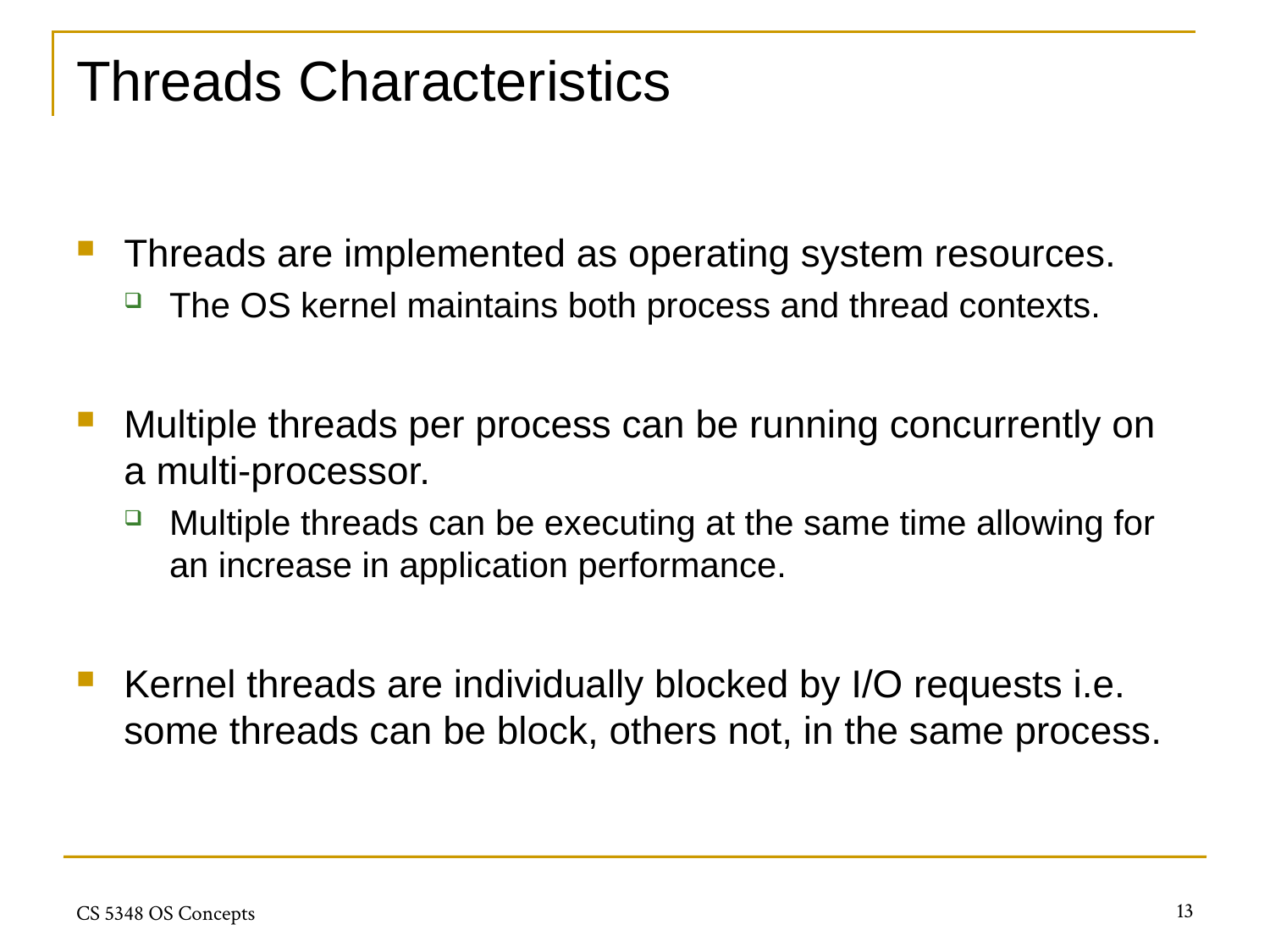

# Threads Characteristics
Threads are implemented as operating system resources.
The OS kernel maintains both process and thread contexts.

Multiple threads per process can be running concurrently on a multi-processor.
Multiple threads can be executing at the same time allowing for an increase in application performance.

Kernel threads are individually blocked by I/O requests i.e. some threads can be block, others not, in the same process.
13
CS 5348 OS Concepts